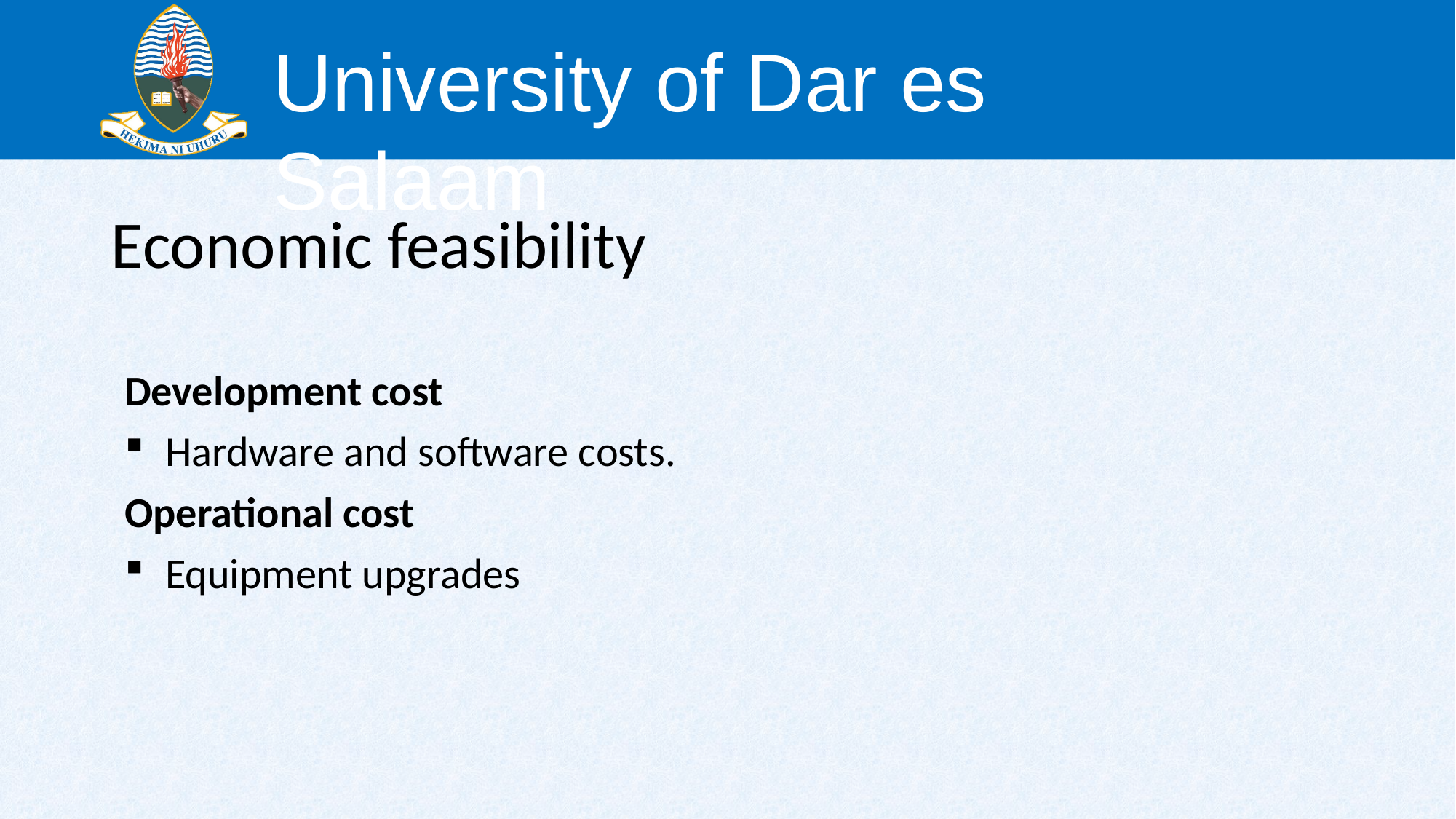

# Economic feasibility
Development cost
Hardware and software costs.
Operational cost
Equipment upgrades